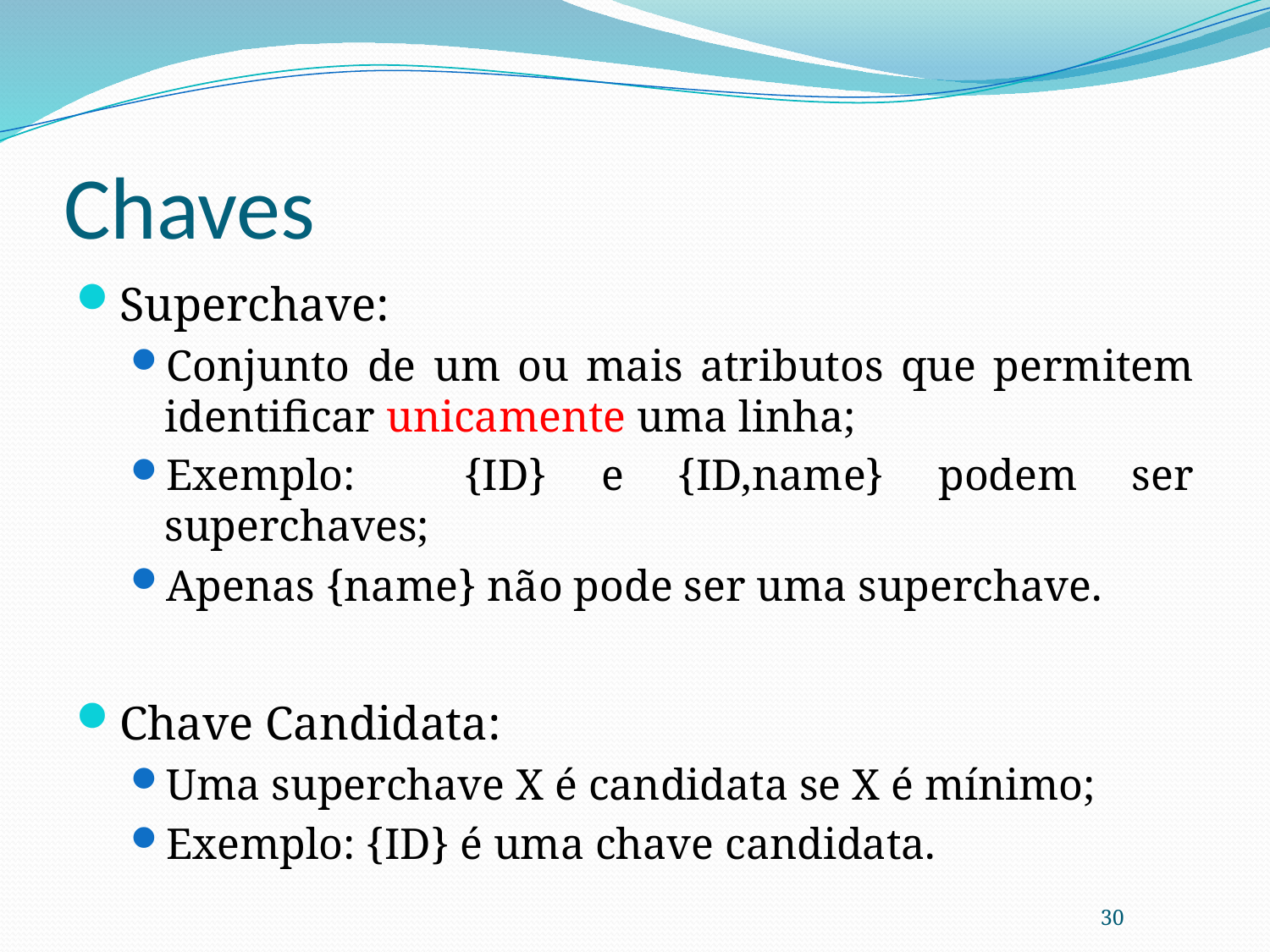

# Chaves
Superchave:
Conjunto de um ou mais atributos que permitem identificar unicamente uma linha;
Exemplo:  {ID} e {ID,name} podem ser superchaves;
Apenas {name} não pode ser uma superchave.

Chave Candidata:
Uma superchave X é candidata se X é mínimo;
Exemplo: {ID} é uma chave candidata.

30